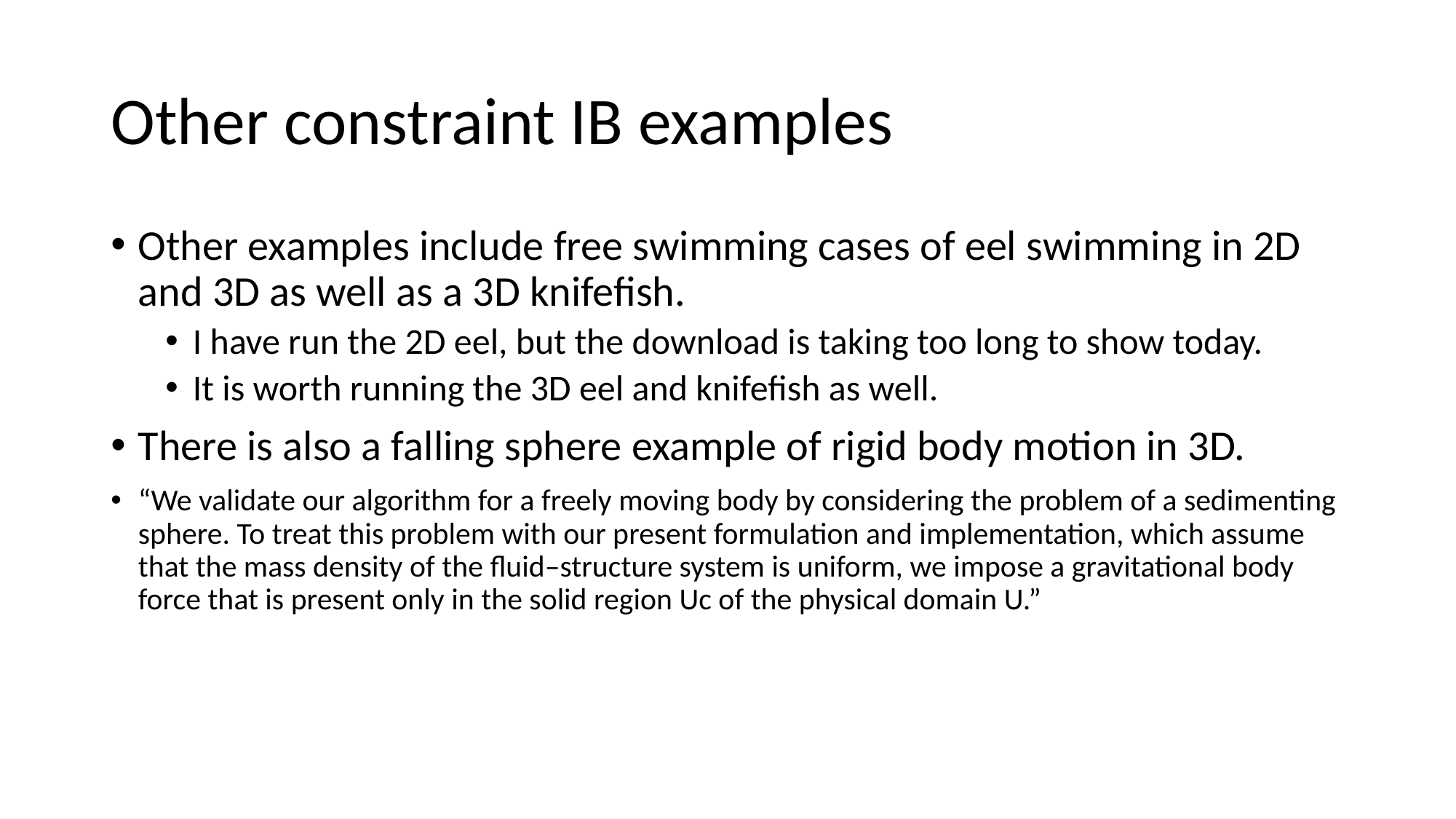

# Other constraint IB examples
Other examples include free swimming cases of eel swimming in 2D and 3D as well as a 3D knifefish.
I have run the 2D eel, but the download is taking too long to show today.
It is worth running the 3D eel and knifefish as well.
There is also a falling sphere example of rigid body motion in 3D.
“We validate our algorithm for a freely moving body by considering the problem of a sedimenting sphere. To treat this problem with our present formulation and implementation, which assume that the mass density of the fluid–structure system is uniform, we impose a gravitational body force that is present only in the solid region Uc of the physical domain U.”